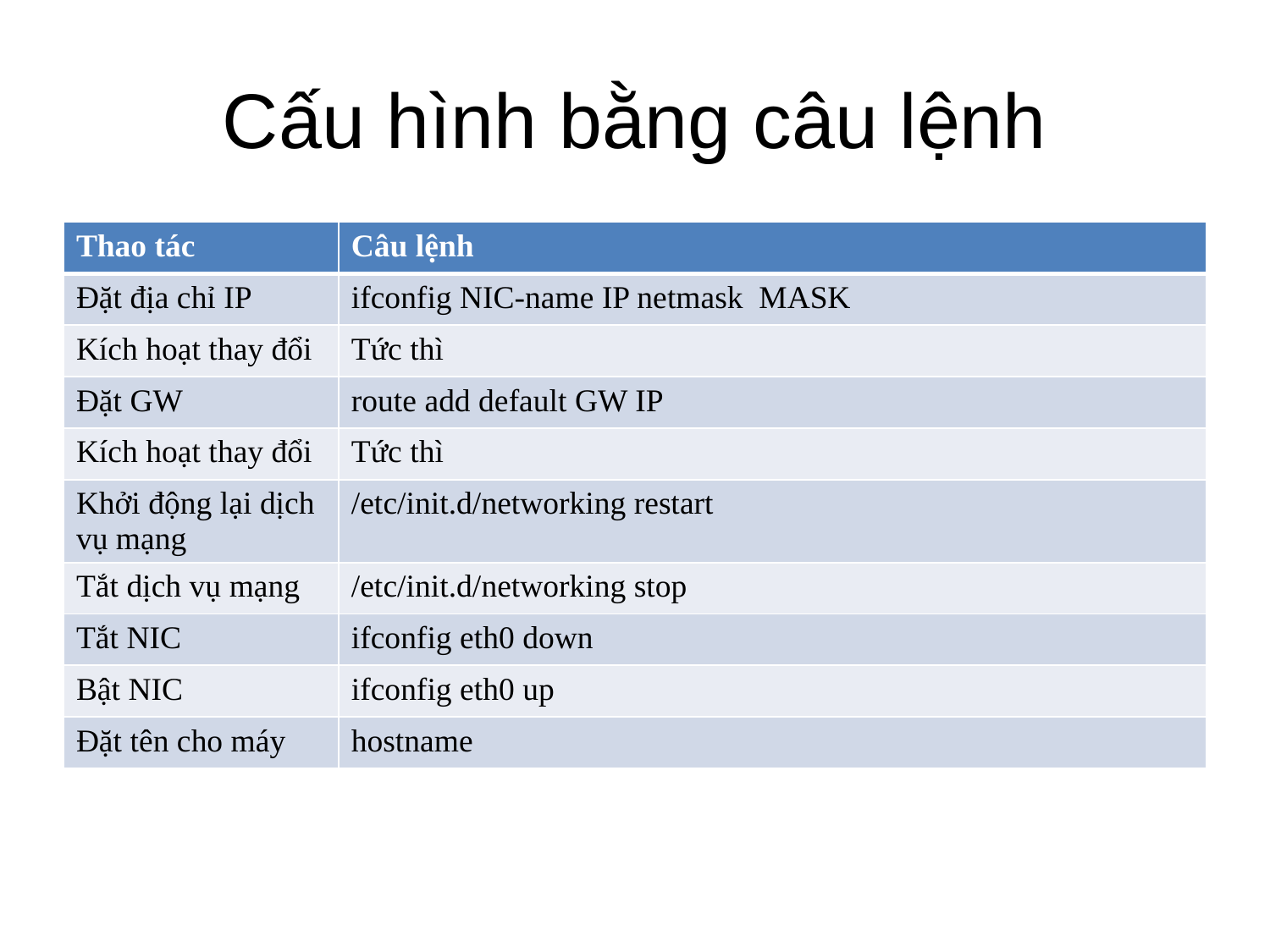

# Cấu hình bằng câu lệnh
| Thao tác | Câu lệnh |
| --- | --- |
| Đặt địa chỉ IP | ifconfig NIC-name IP netmask MASK |
| Kích hoạt thay đổi | Tức thì |
| Đặt GW | route add default GW IP |
| Kích hoạt thay đổi | Tức thì |
| Khởi động lại dịch vụ mạng | /etc/init.d/networking restart |
| Tắt dịch vụ mạng | /etc/init.d/networking stop |
| Tắt NIC | ifconfig eth0 down |
| Bật NIC | ifconfig eth0 up |
| Đặt tên cho máy | hostname |